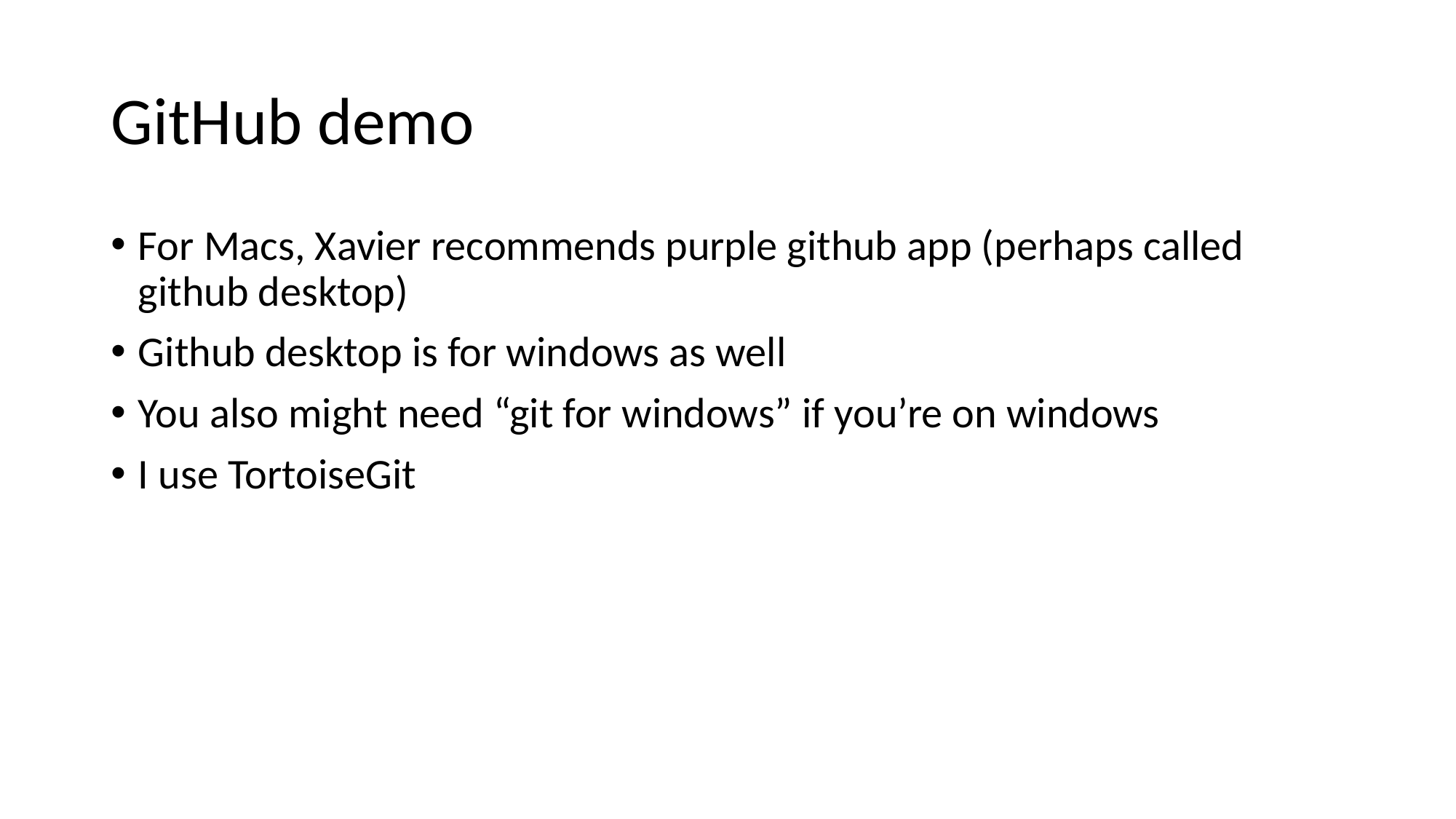

# GitHub demo
For Macs, Xavier recommends purple github app (perhaps called github desktop)
Github desktop is for windows as well
You also might need “git for windows” if you’re on windows
I use TortoiseGit